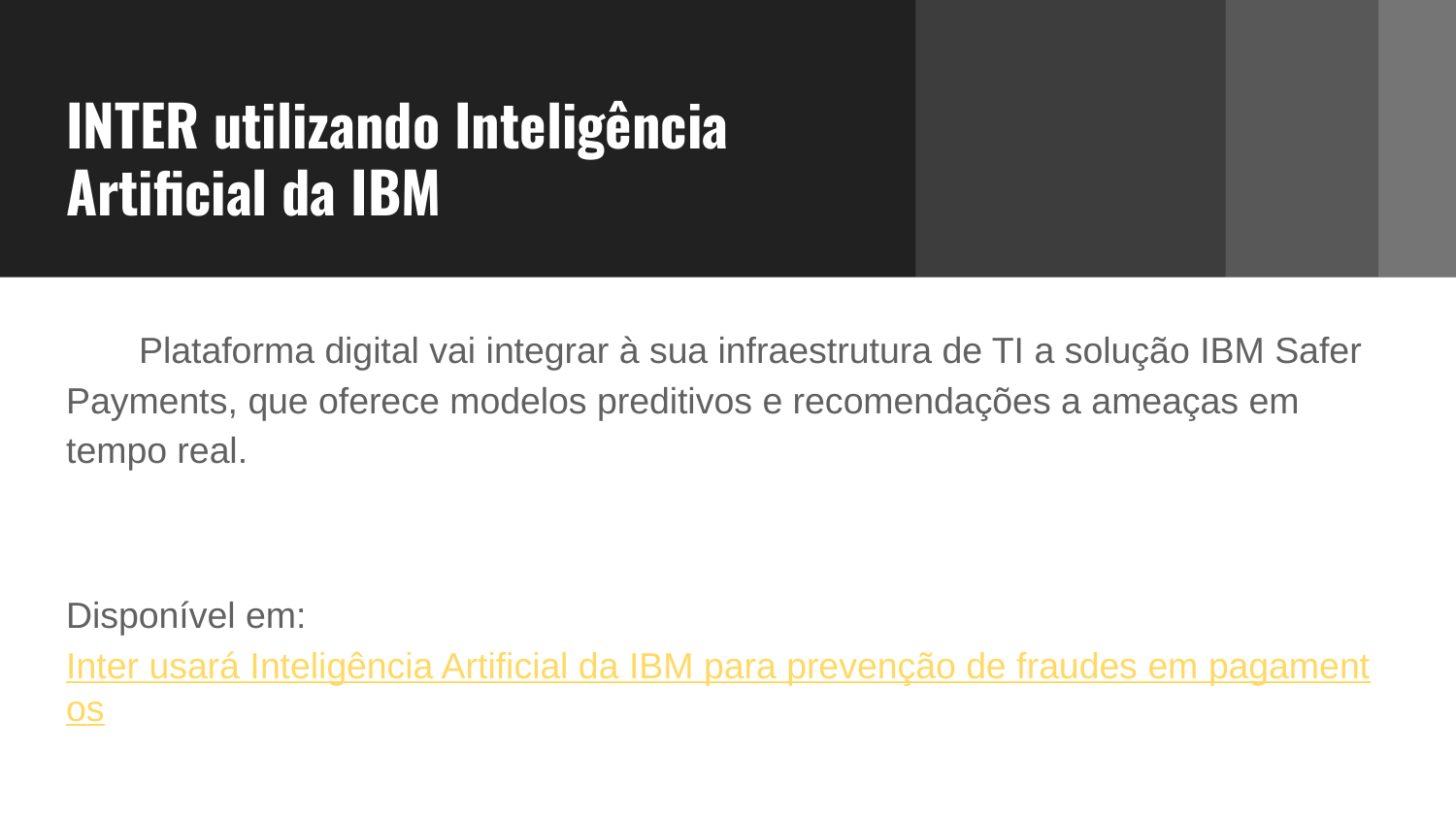

# INTER utilizando Inteligência Artificial da IBM
Plataforma digital vai integrar à sua infraestrutura de TI a solução IBM Safer Payments, que oferece modelos preditivos e recomendações a ameaças em tempo real.

Disponível em: Inter usará Inteligência Artificial da IBM para prevenção de fraudes em pagamentos